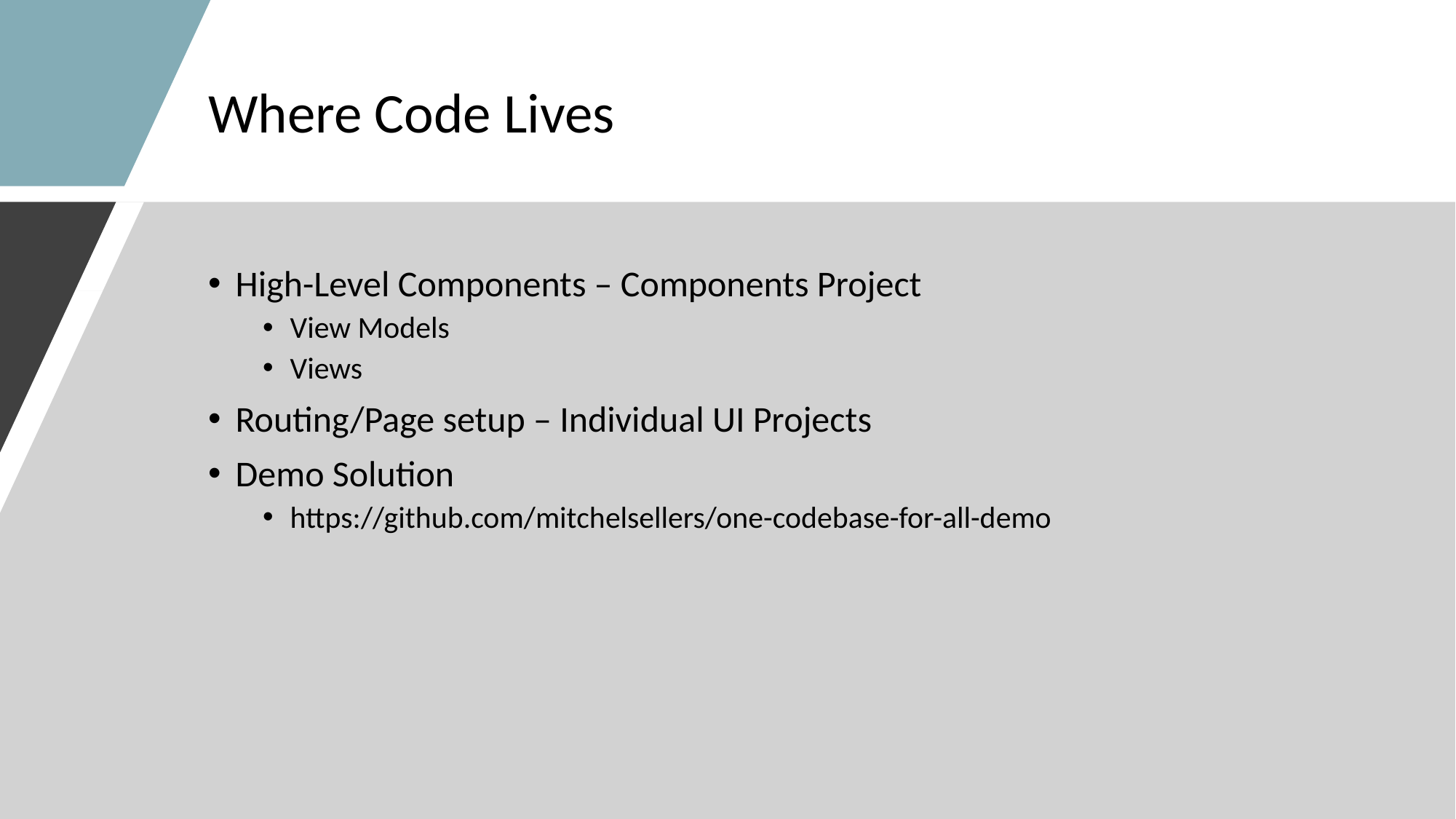

# Where Code Lives

High-Level Components – Components Project
View Models
Views
Routing/Page setup – Individual UI Projects
Demo Solution
https://github.com/mitchelsellers/one-codebase-for-all-demo